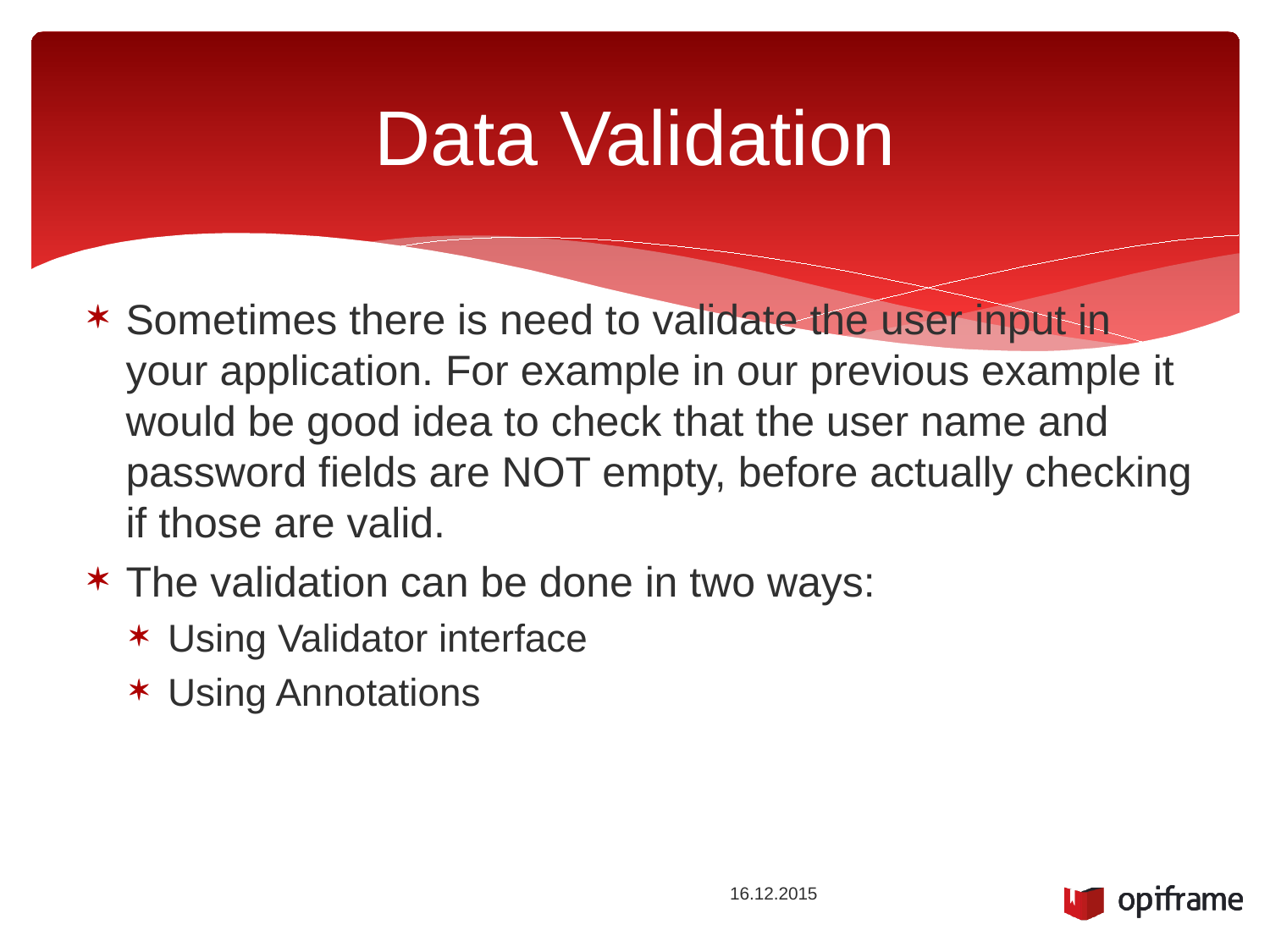

# Data Validation
Sometimes there is need to validate the user input in your application. For example in our previous example it would be good idea to check that the user name and password fields are NOT empty, before actually checking if those are valid.
The validation can be done in two ways:
Using Validator interface
Using Annotations

16.12.2015